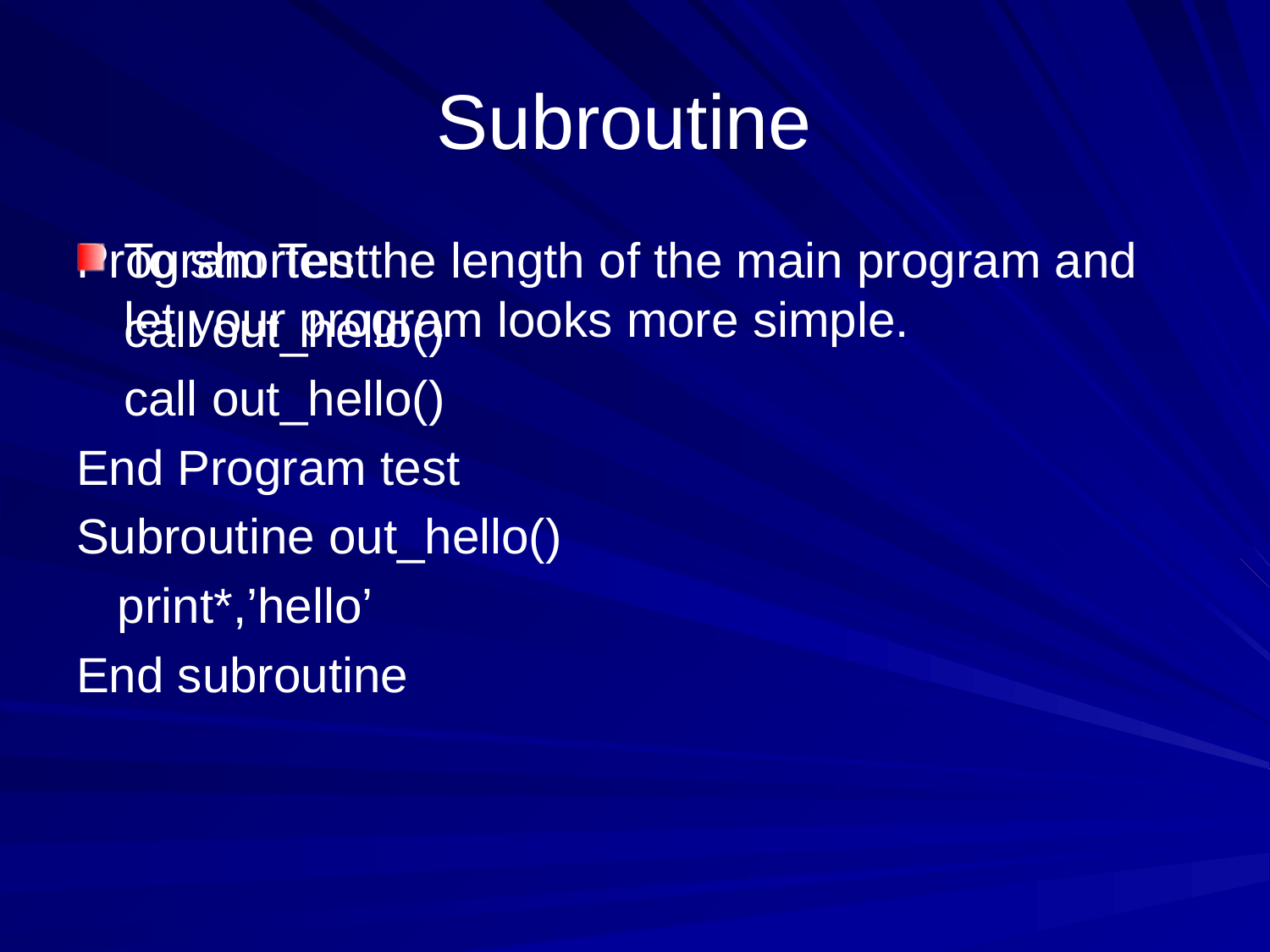

# Subroutine
Program Test
	call out_hello()
	call out_hello()
End Program test
Subroutine out_hello()
   print*,’hello’
End subroutine
To shorten the length of the main program and let your program looks more simple.